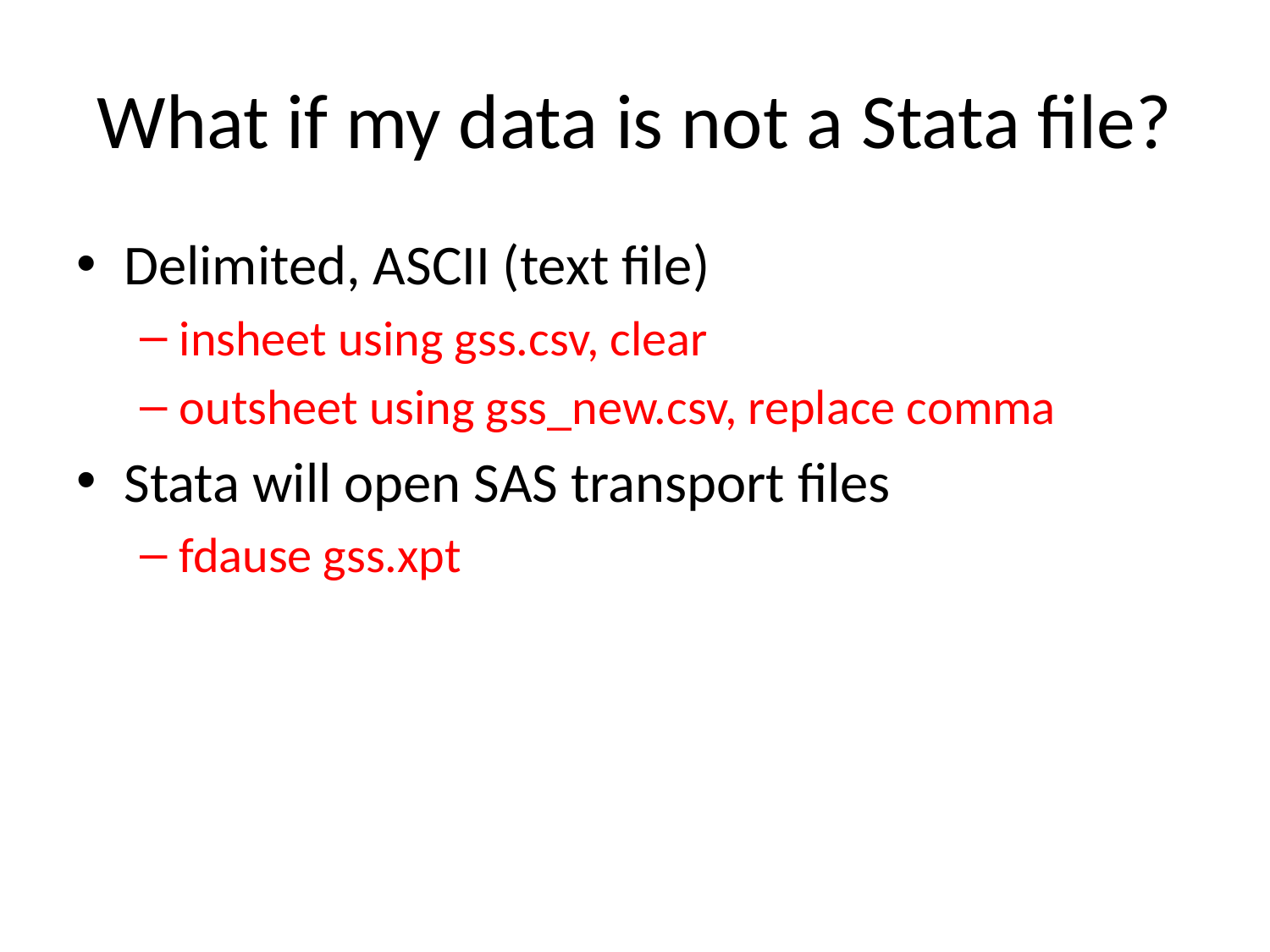

# What if my data is not a Stata file?
Delimited, ASCII (text file)
insheet using gss.csv, clear
outsheet using gss_new.csv, replace comma
Stata will open SAS transport files
fdause gss.xpt